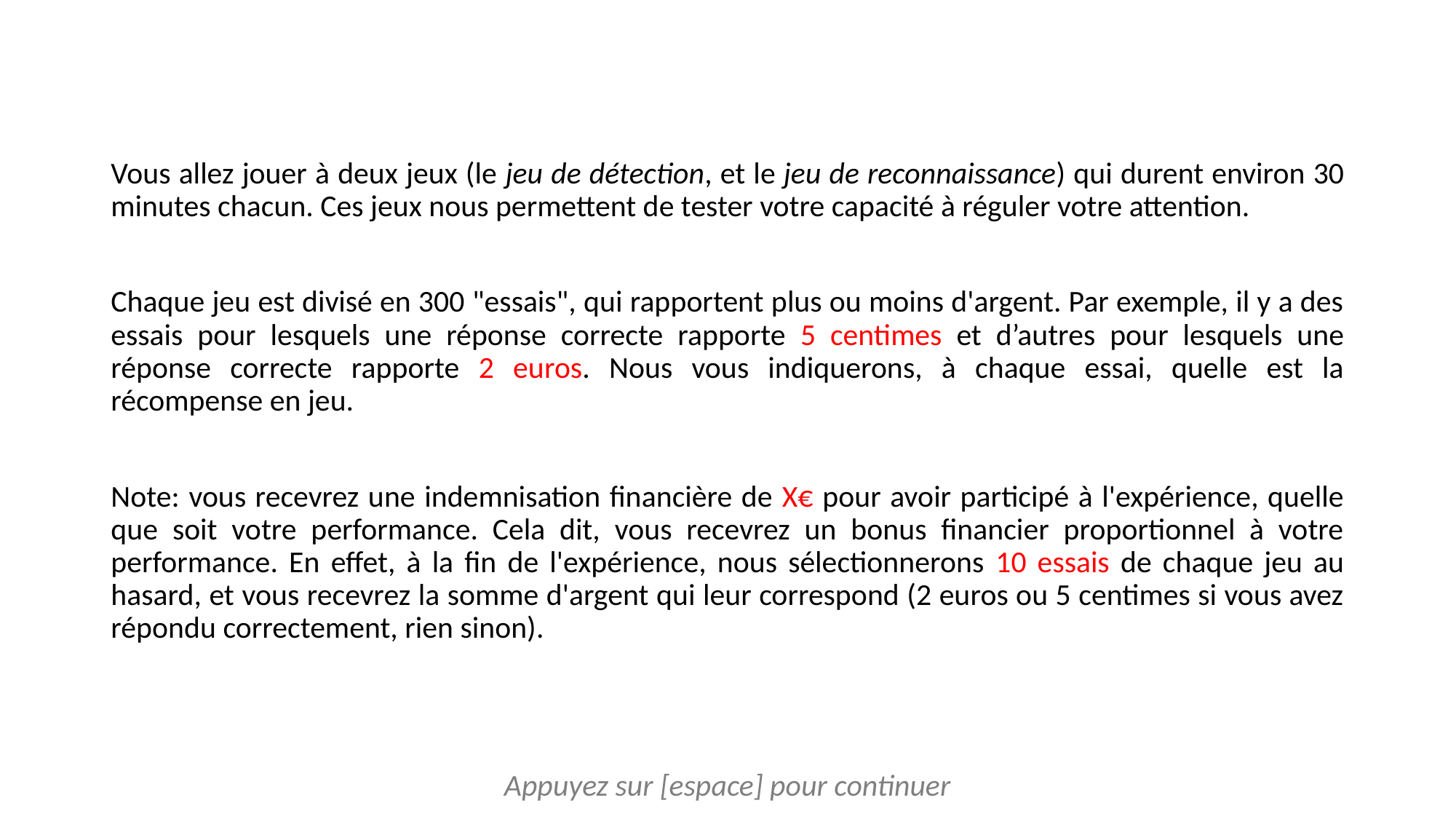

Vous allez jouer à deux jeux (le jeu de détection, et le jeu de reconnaissance) qui durent environ 30 minutes chacun. Ces jeux nous permettent de tester votre capacité à réguler votre attention.

Chaque jeu est divisé en 300 "essais", qui rapportent plus ou moins d'argent. Par exemple, il y a des essais pour lesquels une réponse correcte rapporte 5 centimes et d’autres pour lesquels une réponse correcte rapporte 2 euros. Nous vous indiquerons, à chaque essai, quelle est la récompense en jeu.

Note: vous recevrez une indemnisation financière de X€ pour avoir participé à l'expérience, quelle que soit votre performance. Cela dit, vous recevrez un bonus financier proportionnel à votre performance. En effet, à la fin de l'expérience, nous sélectionnerons 10 essais de chaque jeu au hasard, et vous recevrez la somme d'argent qui leur correspond (2 euros ou 5 centimes si vous avez répondu correctement, rien sinon).

Appuyez sur [espace] pour continuer